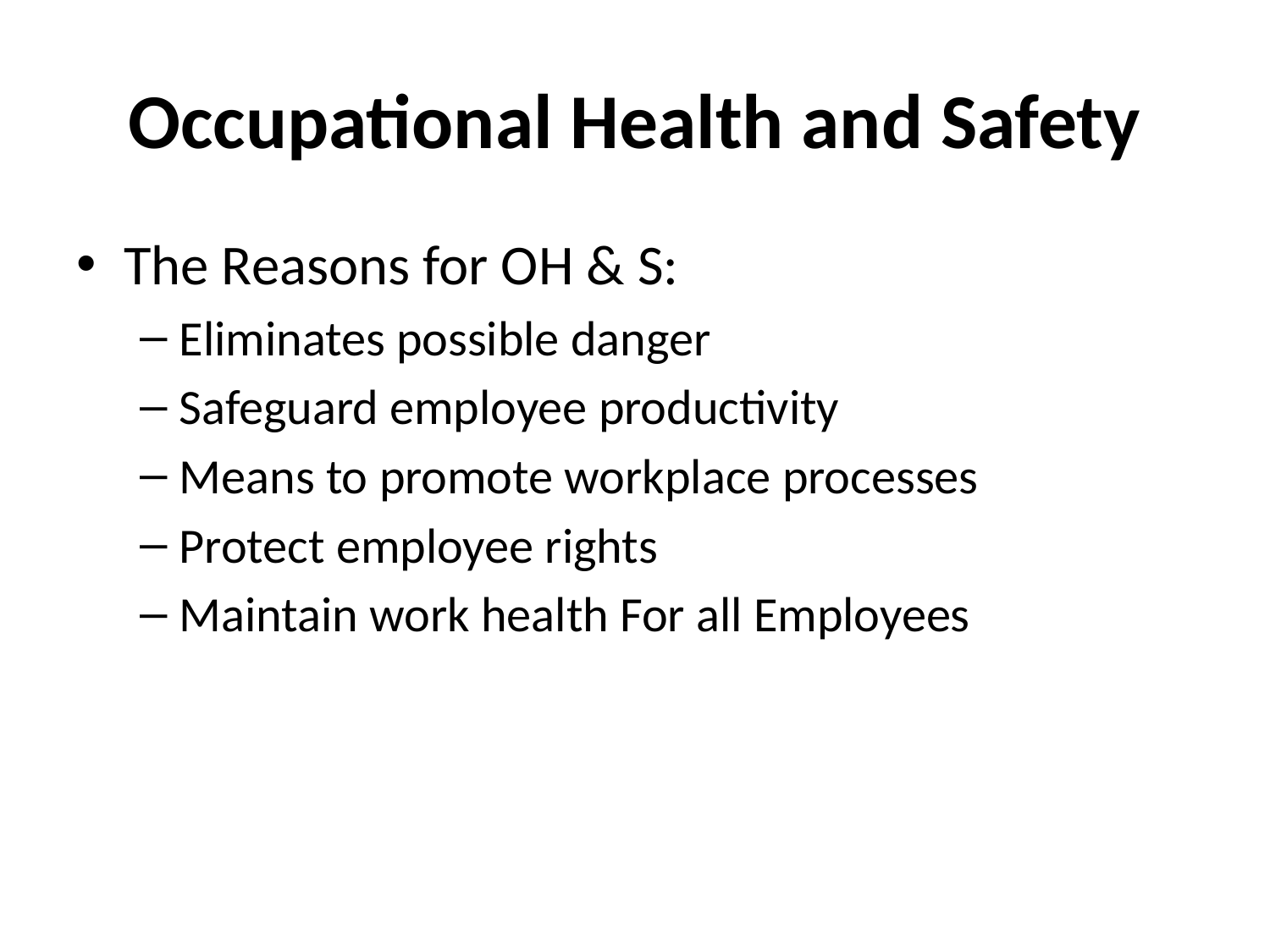

# Occupational Health and Safety
The Reasons for OH & S:
Eliminates possible danger
Safeguard employee productivity
Means to promote workplace processes
Protect employee rights
Maintain work health For all Employees